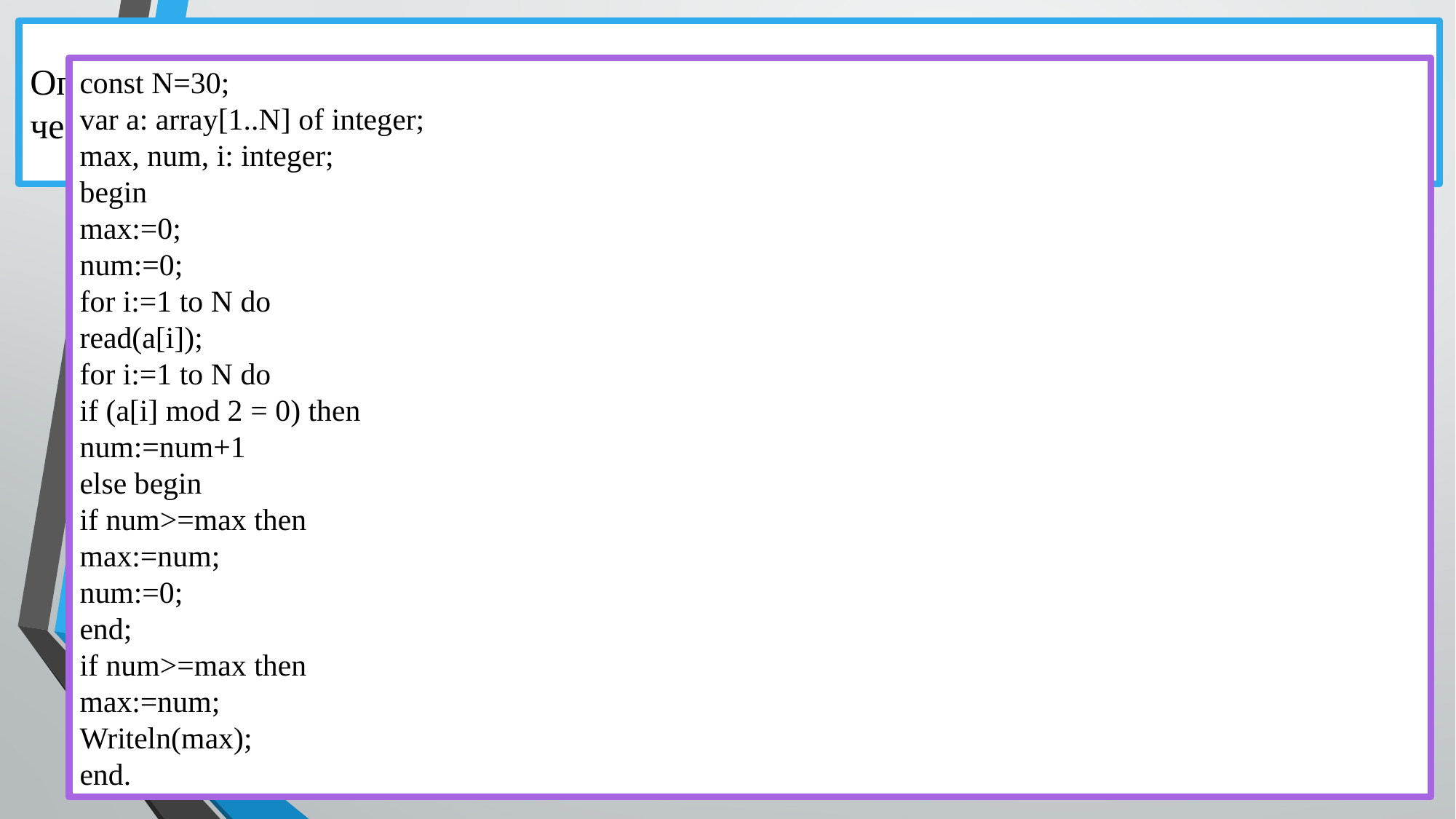

Опи­ши­те на  одном из язы­ков про­грам­ми­ро­ва­ния ал­го­ритм под­сче­та мак­си­маль­но­го ко­ли­че­ства под­ряд иду­щих чет­ных эле­мен­тов в це­ло­чис­лен­ном мас­си­ве длины 30.
const N=30;
var a: array[1..N] of integer;
max, num, i: integer;
begin
max:=0;
num:=0;
for i:=1 to N do
read(a[i]);
for i:=1 to N do
if (a[i] mod 2 = 0) then
num:=num+1
else begin
if num>=max then
max:=num;
num:=0;
end;
if num>=max then
max:=num;
Writeln(max);
end.